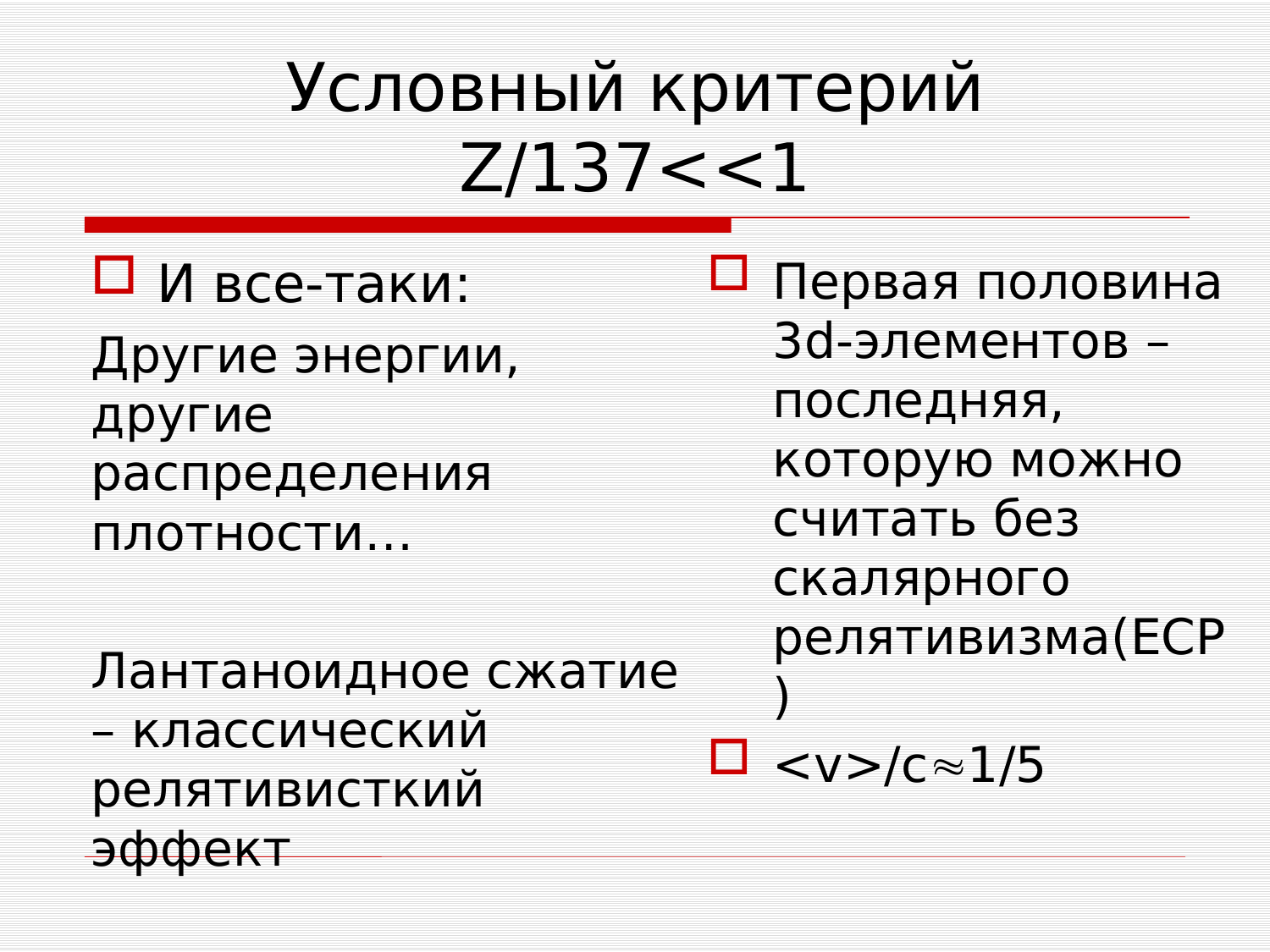

# Условный критерий Z/137<<1
И все-таки:
Другие энергии, другие распределения плотности…

Лантаноидное сжатие – классический релятивисткий эффект
Первая половина 3d-элементов – последняя, которую можно считать без скалярного релятивизма(ECP)
<v>/c≈1/5